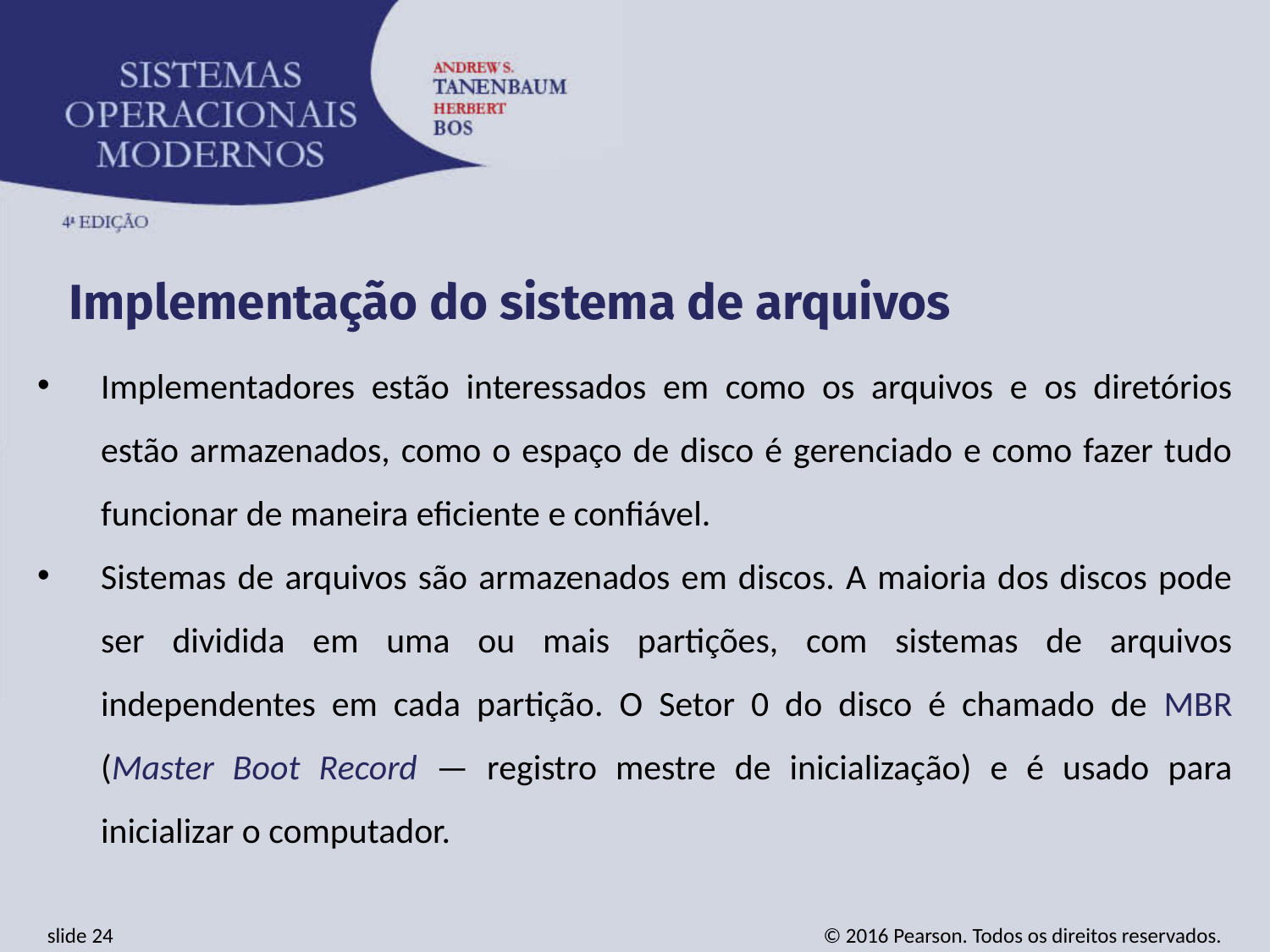

Implementação do sistema de arquivos
Implementadores estão interessados em como os arquivos e os diretórios estão armazenados, como o espaço de disco é gerenciado e como fazer tudo funcionar de maneira eficiente e confiável.
Sistemas de arquivos são armazenados em discos. A maioria dos discos pode ser dividida em uma ou mais partições, com sistemas de arquivos independentes em cada partição. O Setor 0 do disco é chamado de MBR (Master Boot Record — registro mestre de inicialização) e é usado para inicializar o computador.